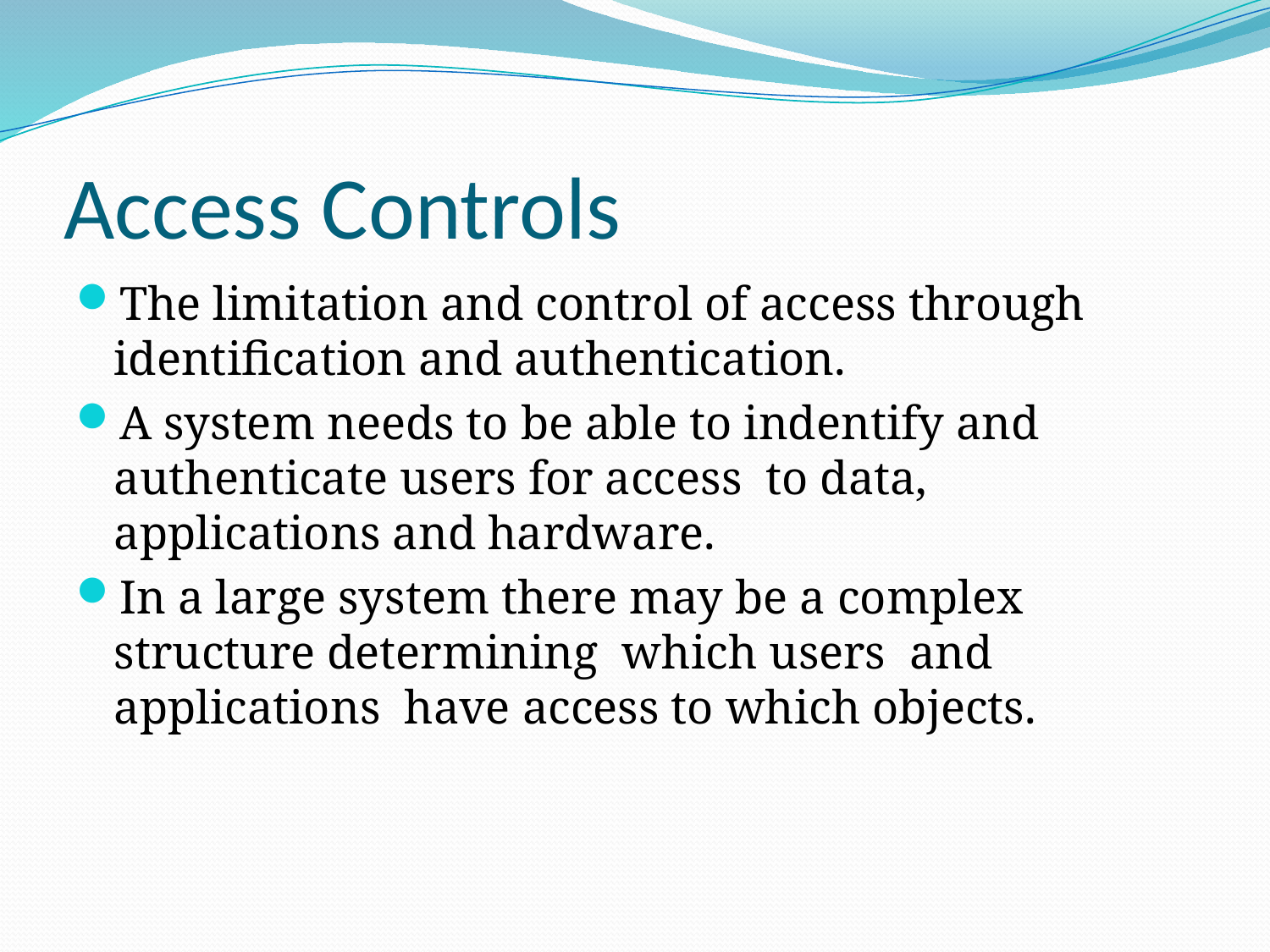

# Access Controls
The limitation and control of access through identification and authentication.
A system needs to be able to indentify and authenticate users for access  to data, applications and hardware.
In a large system there may be a complex  structure determining  which users  and applications  have access to which objects.